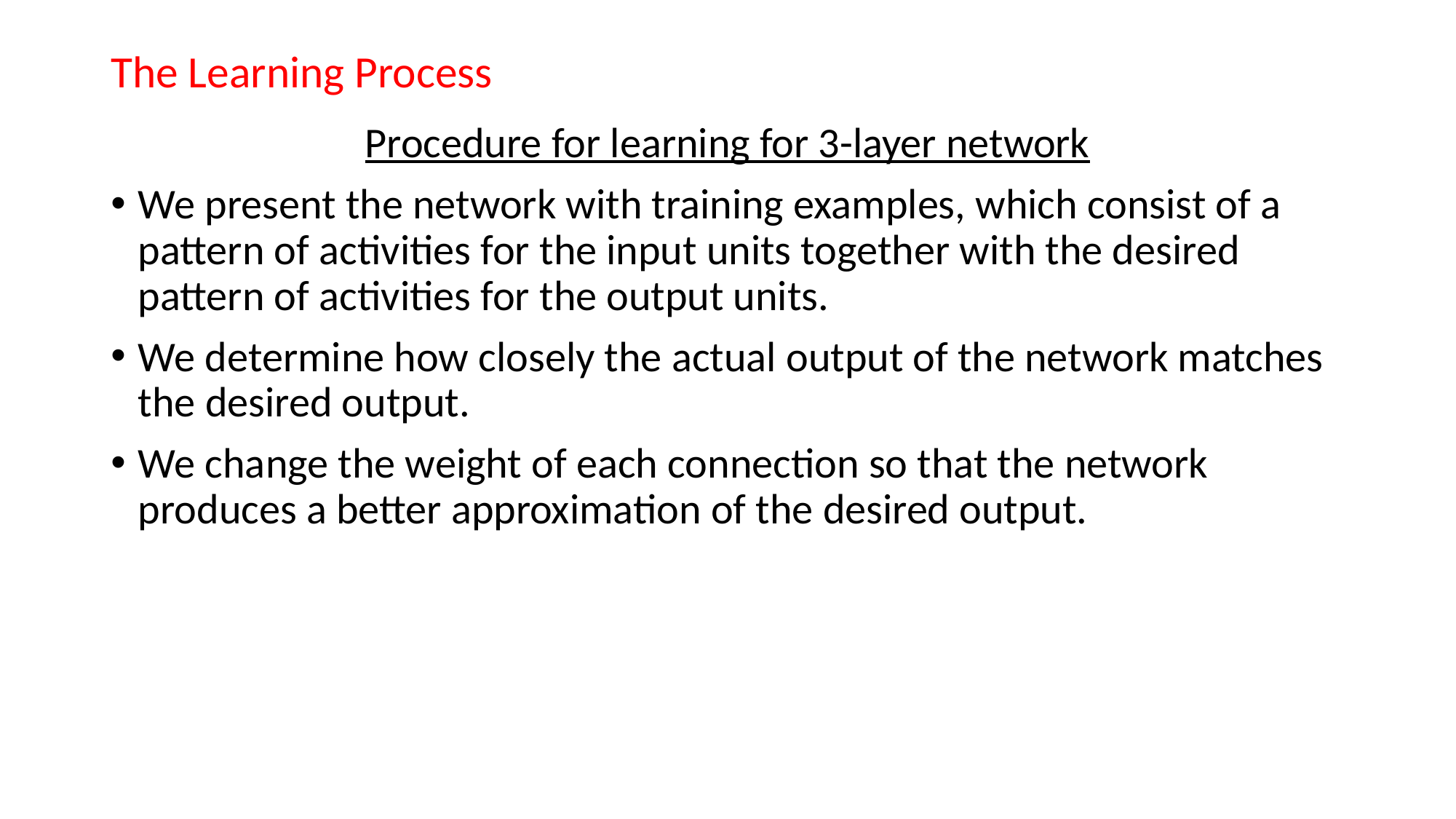

# The Learning Process
Procedure for learning for 3-layer network
We present the network with training examples, which consist of a pattern of activities for the input units together with the desired pattern of activities for the output units.
We determine how closely the actual output of the network matches the desired output.
We change the weight of each connection so that the network produces a better approximation of the desired output.